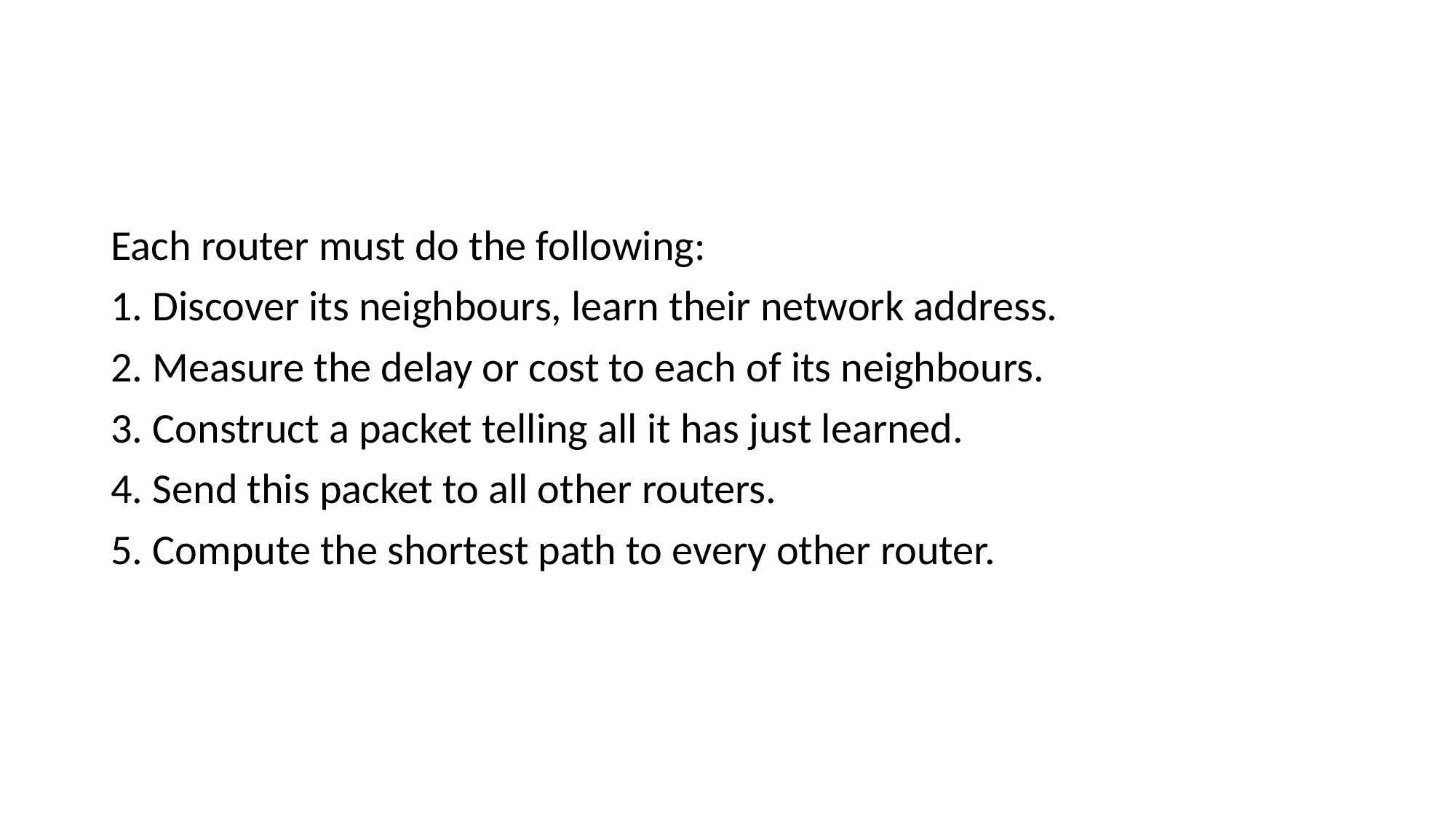

#
Each router must do the following:
1. Discover its neighbours, learn their network address.
2. Measure the delay or cost to each of its neighbours.
3. Construct a packet telling all it has just learned.
4. Send this packet to all other routers.
5. Compute the shortest path to every other router.